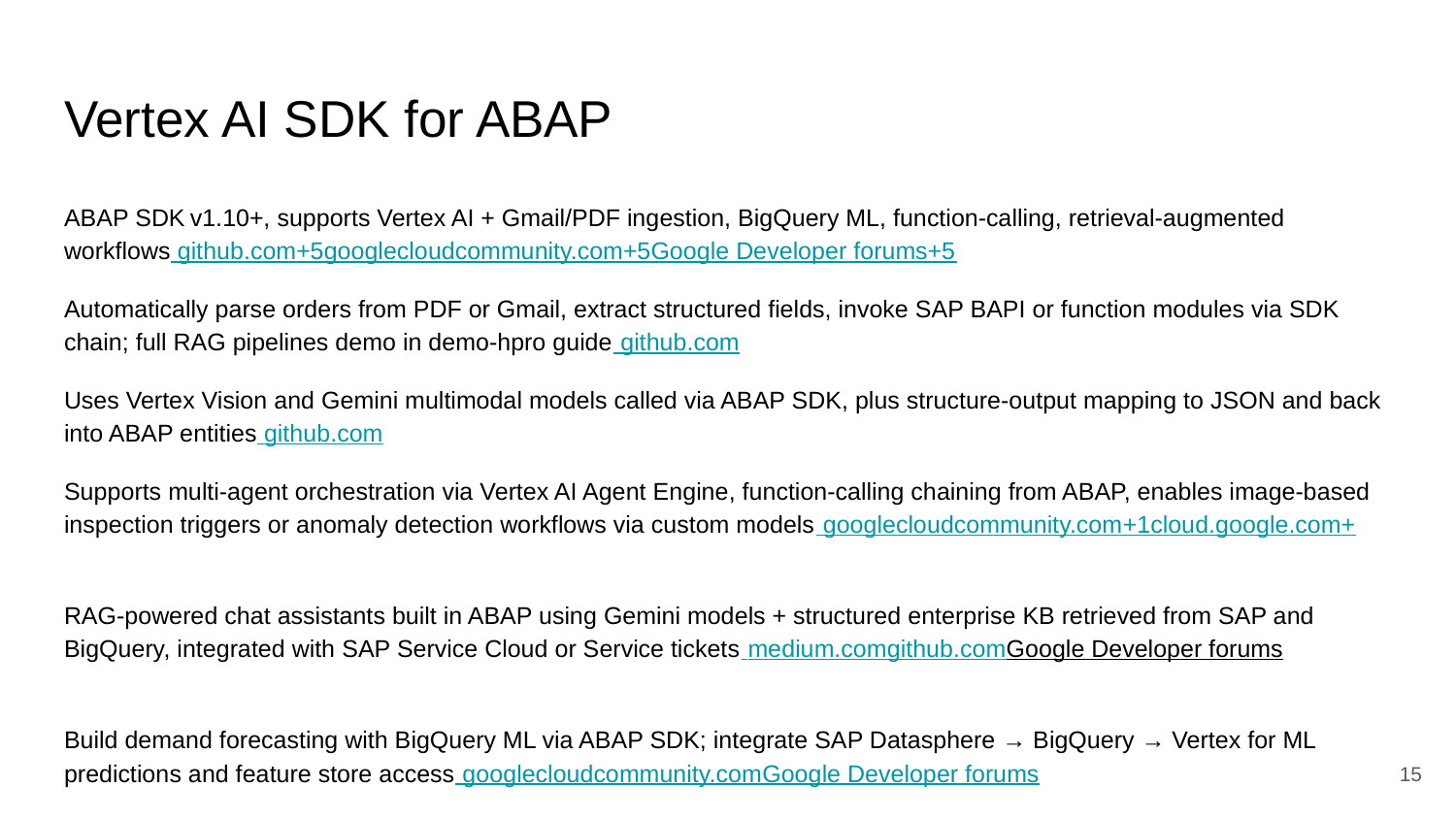

# Vertex AI SDK for ABAP
ABAP SDK v1.10+, supports Vertex AI + Gmail/PDF ingestion, BigQuery ML, function‑calling, retrieval‑augmented workflows github.com+5googlecloudcommunity.com+5Google Developer forums+5
Automatically parse orders from PDF or Gmail, extract structured fields, invoke SAP BAPI or function modules via SDK chain; full RAG pipelines demo in demo‑hpro guide github.com
Uses Vertex Vision and Gemini multimodal models called via ABAP SDK, plus structure‑output mapping to JSON and back into ABAP entities github.com
Supports multi-agent orchestration via Vertex AI Agent Engine, function‑calling chaining from ABAP, enables image‑based inspection triggers or anomaly detection workflows via custom models googlecloudcommunity.com+1cloud.google.com+
RAG‑powered chat assistants built in ABAP using Gemini models + structured enterprise KB retrieved from SAP and BigQuery, integrated with SAP Service Cloud or Service tickets medium.comgithub.comGoogle Developer forums
Build demand forecasting with BigQuery ML via ABAP SDK; integrate SAP Datasphere → BigQuery → Vertex for ML predictions and feature store access googlecloudcommunity.comGoogle Developer forums
15